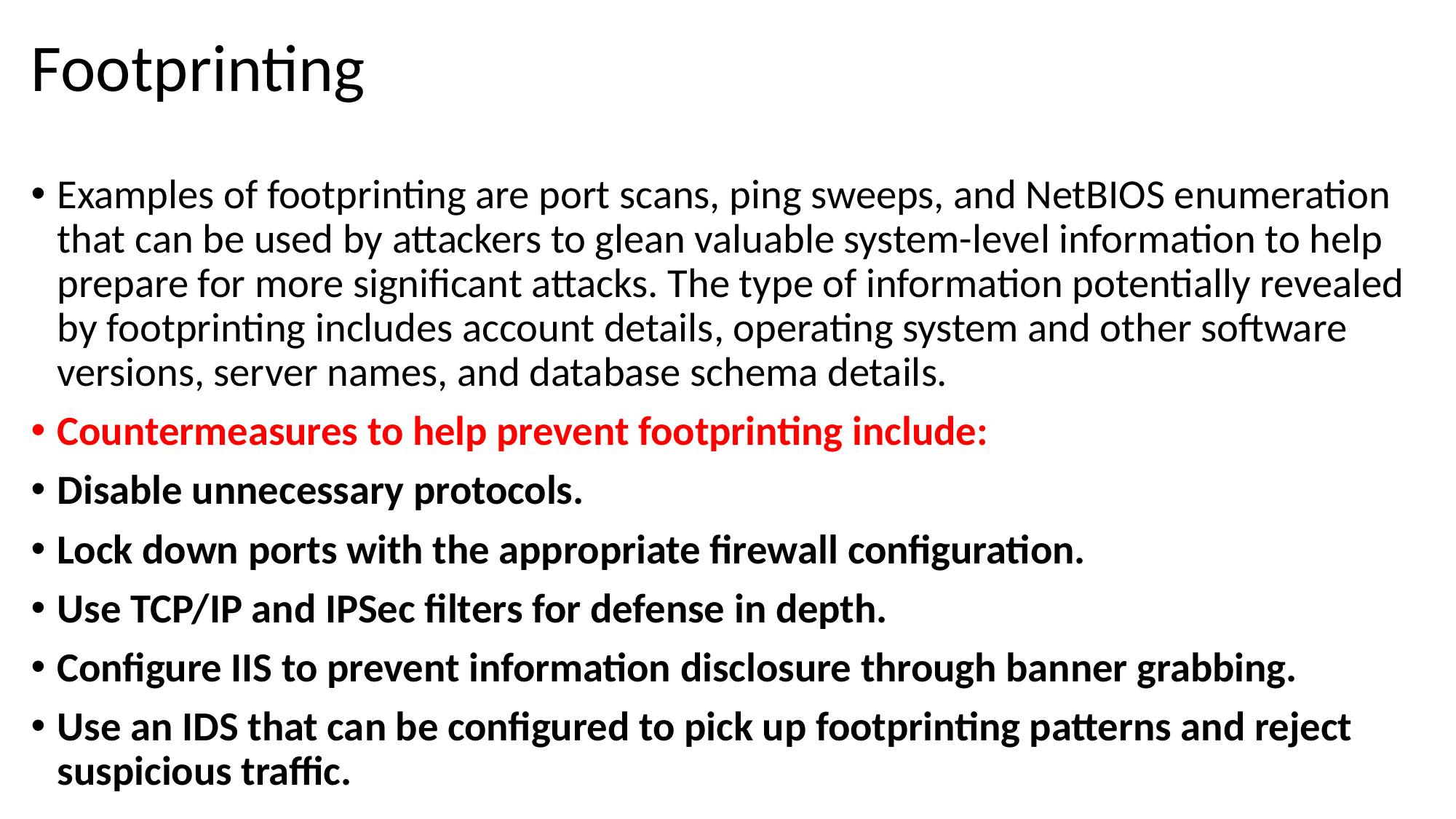

# Footprinting
Examples of footprinting are port scans, ping sweeps, and NetBIOS enumeration that can be used by attackers to glean valuable system-level information to help prepare for more significant attacks. The type of information potentially revealed by footprinting includes account details, operating system and other software versions, server names, and database schema details.
Countermeasures to help prevent footprinting include:
Disable unnecessary protocols.
Lock down ports with the appropriate firewall configuration.
Use TCP/IP and IPSec filters for defense in depth.
Configure IIS to prevent information disclosure through banner grabbing.
Use an IDS that can be configured to pick up footprinting patterns and reject suspicious traffic.